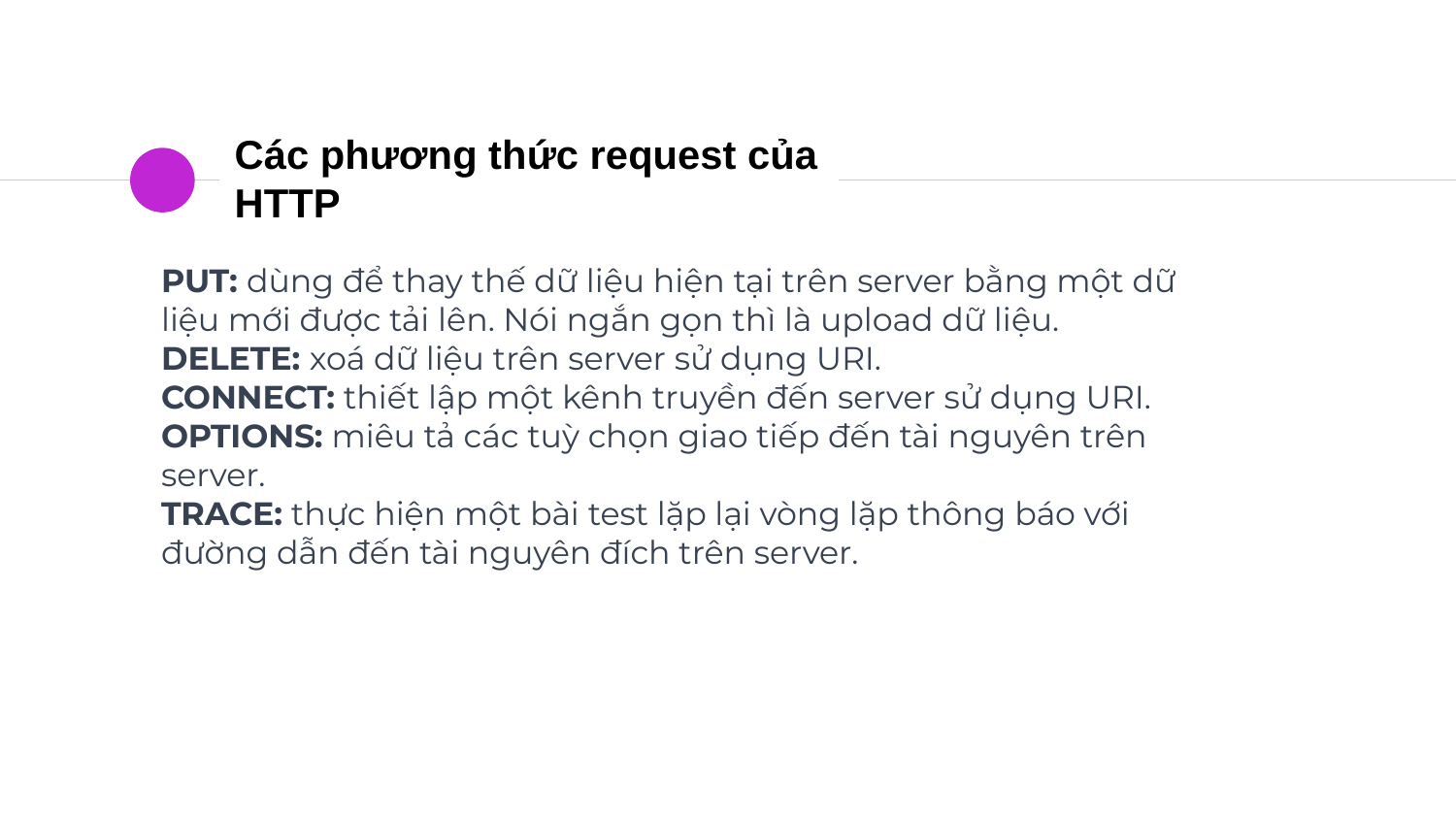

# Các phương thức request của HTTP
PUT: dùng để thay thế dữ liệu hiện tại trên server bằng một dữ liệu mới được tải lên. Nói ngắn gọn thì là upload dữ liệu.
DELETE: xoá dữ liệu trên server sử dụng URI.
CONNECT: thiết lập một kênh truyền đến server sử dụng URI.
OPTIONS: miêu tả các tuỳ chọn giao tiếp đến tài nguyên trên server.
TRACE: thực hiện một bài test lặp lại vòng lặp thông báo với đường dẫn đến tài nguyên đích trên server.